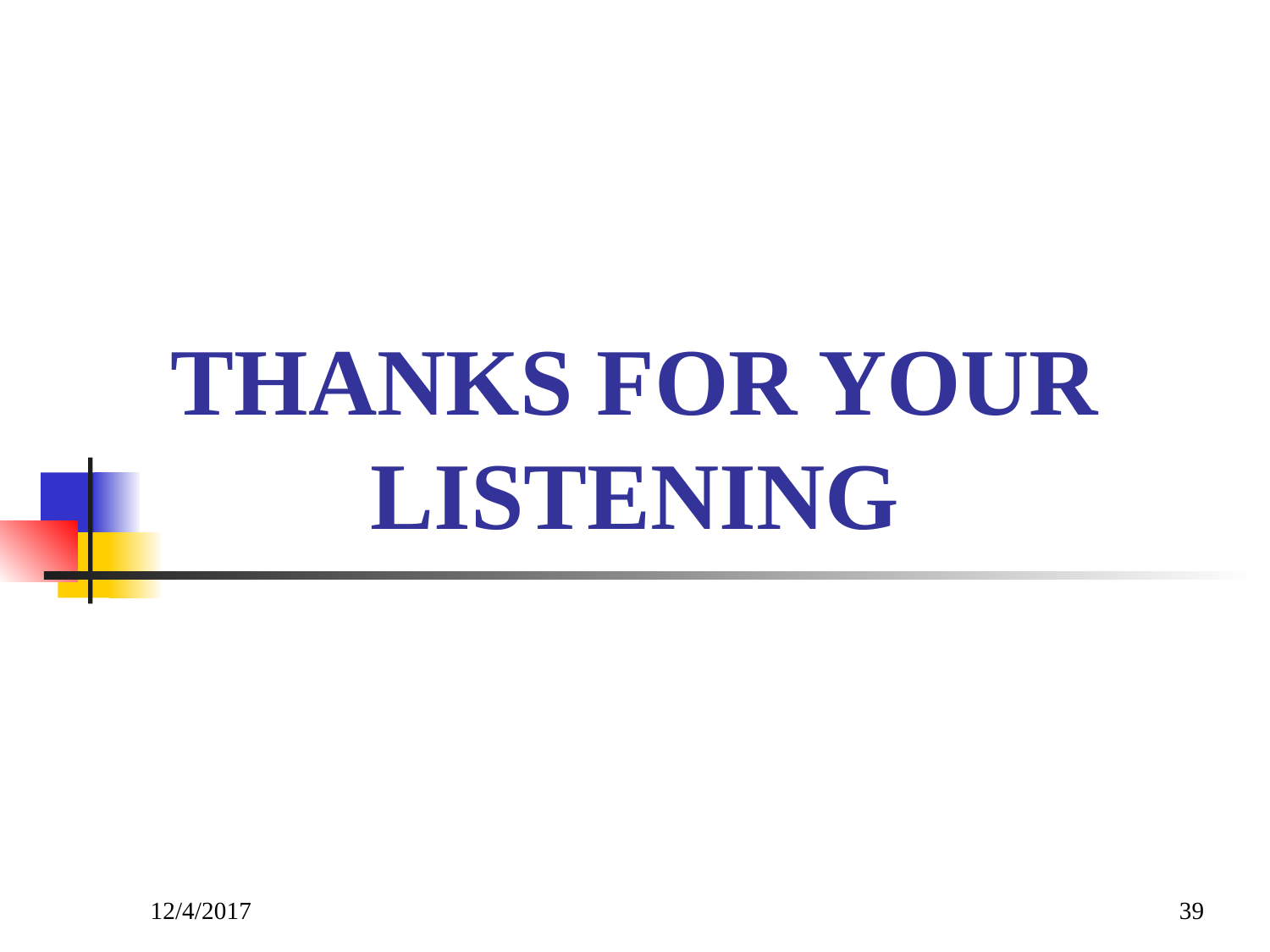

# THANKS FOR YOUR LISTENING
12/4/2017
39